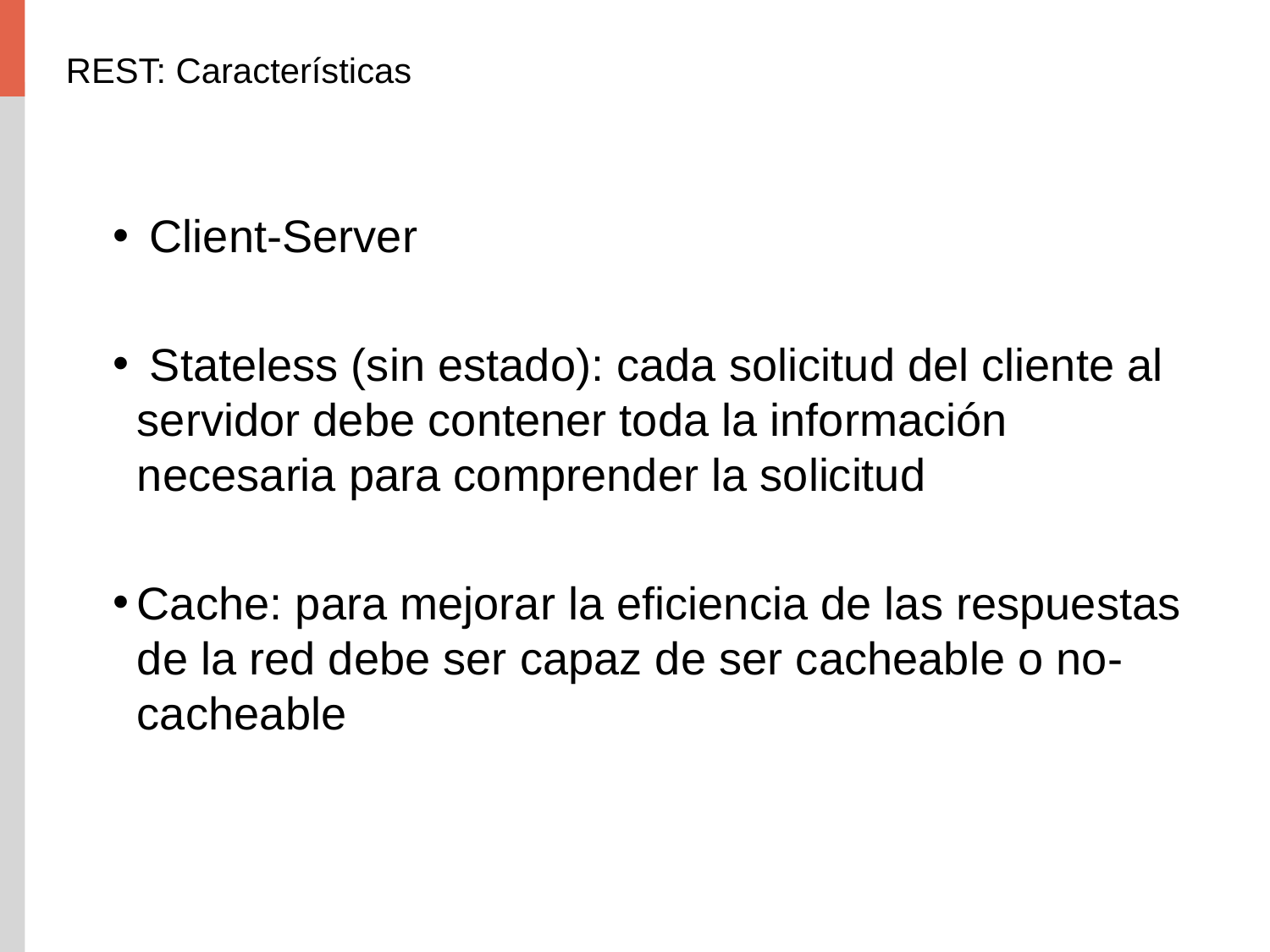

# REST: Características

 Client-Server

 Stateless (sin estado): cada solicitud del cliente al servidor debe contener toda la información necesaria para comprender la solicitud

Cache: para mejorar la eficiencia de las respuestas de la red debe ser capaz de ser cacheable o no-cacheable